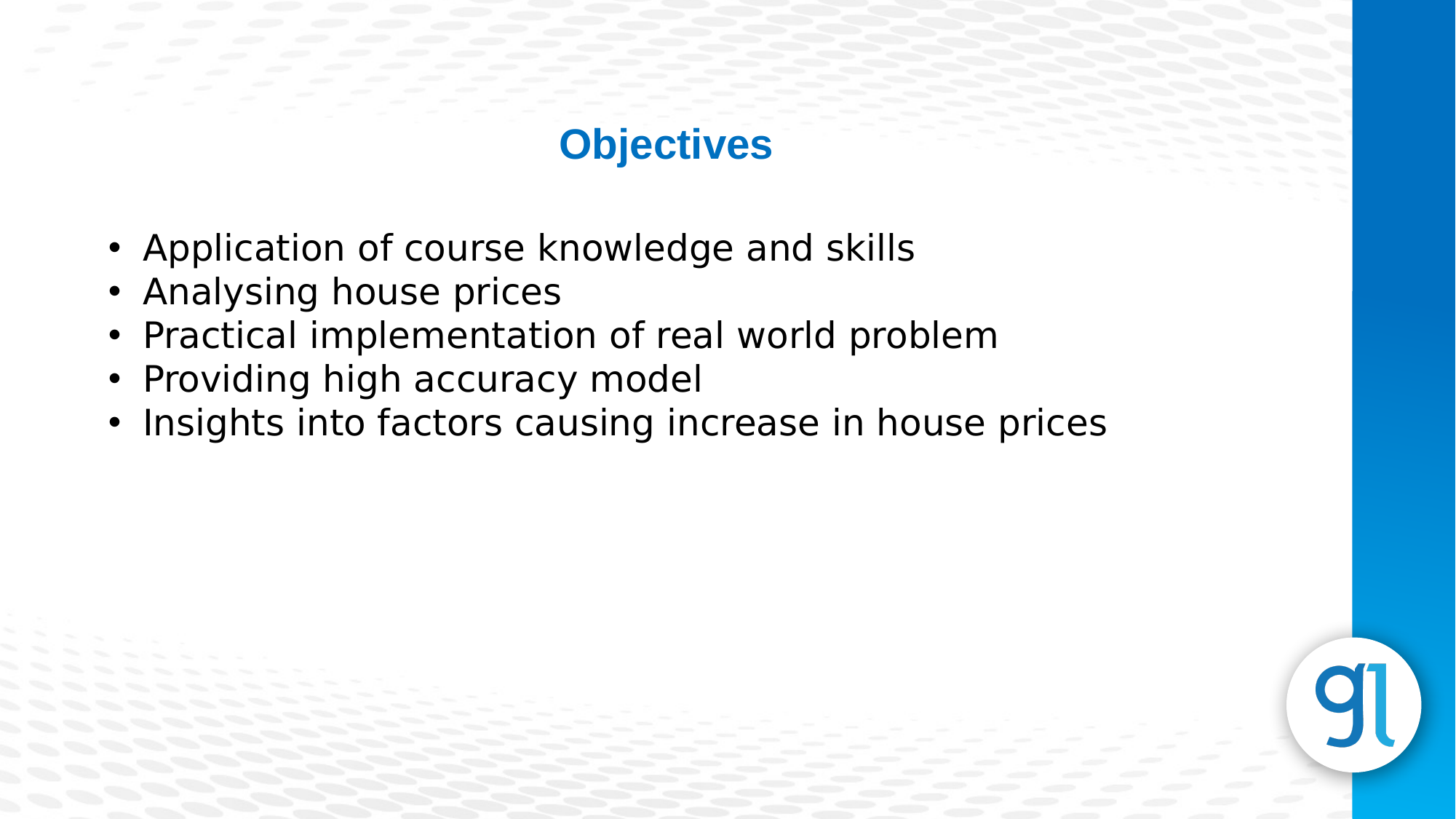

Objectives
Application of course knowledge and skills
Analysing house prices
Practical implementation of real world problem
Providing high accuracy model
Insights into factors causing increase in house prices